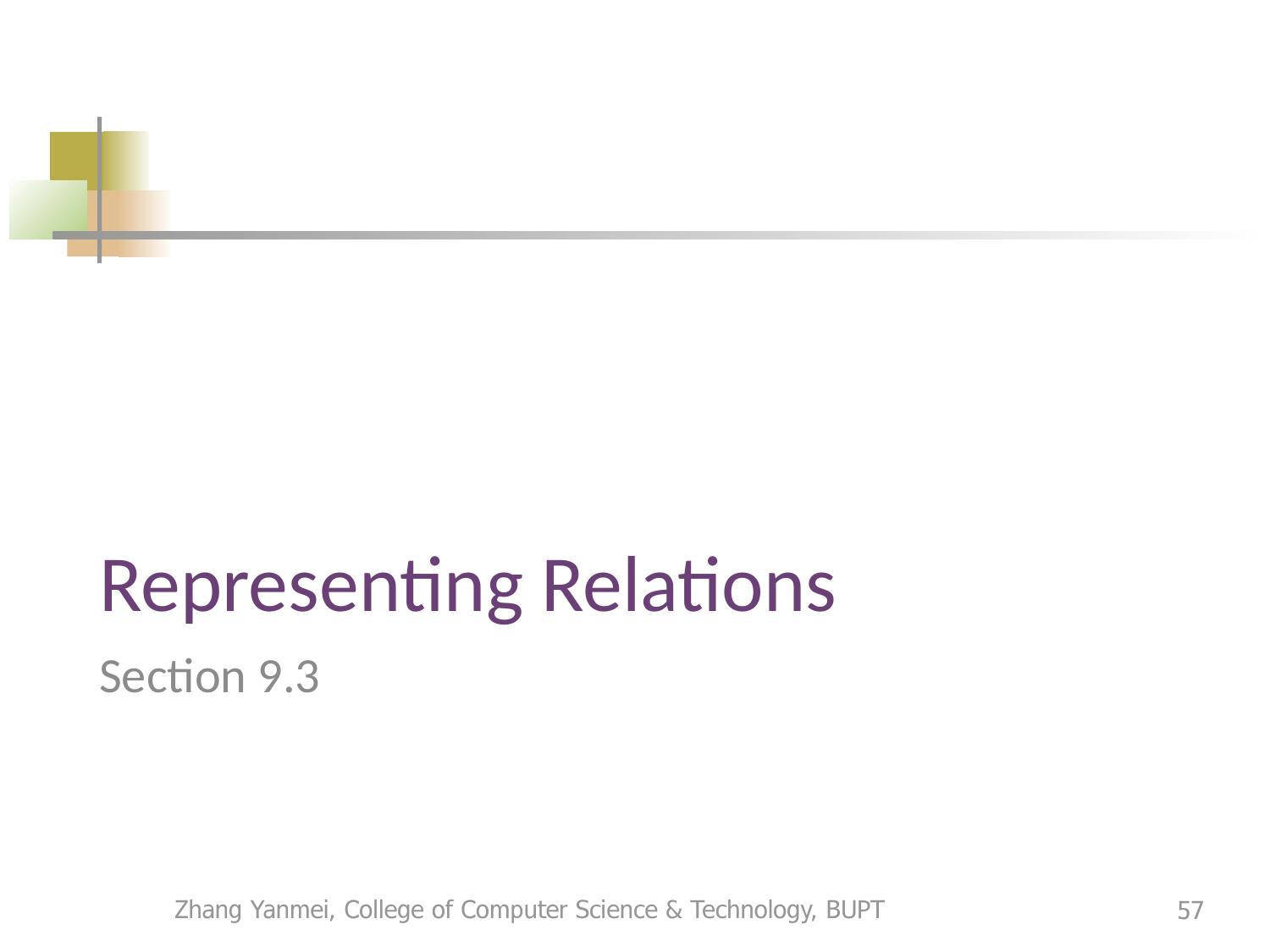

# Representing Relations
Section 9.3
Zhang Yanmei, College of Computer Science & Technology, BUPT
57